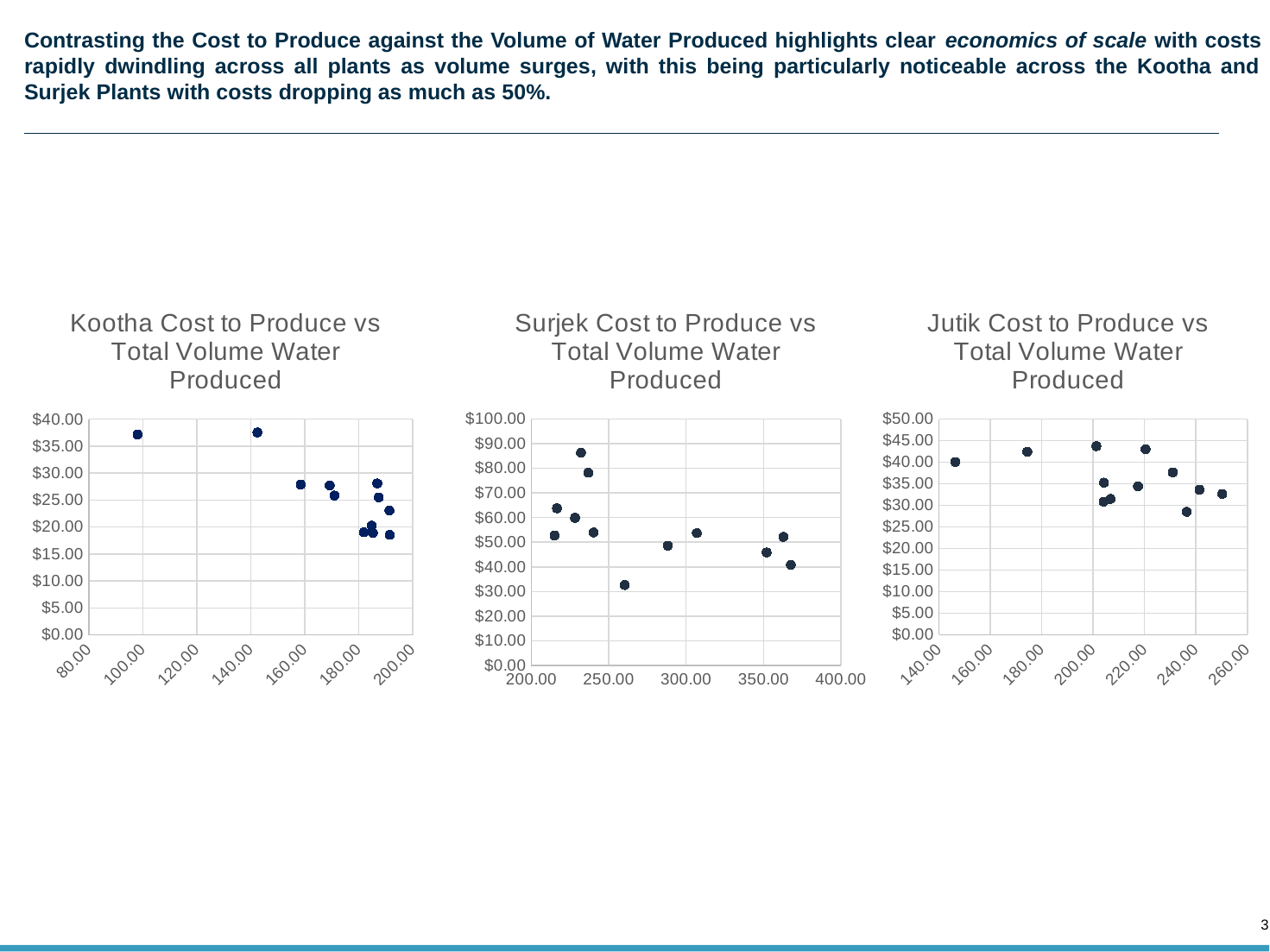

# Contrasting the Cost to Produce against the Volume of Water Produced highlights clear economics of scale with costs rapidly dwindling across all plants as volume surges, with this being particularly noticeable across the Kootha and Surjek Plants with costs dropping as much as 50%.

### Chart: Surjek Cost to Produce vs Total Volume Water Produced

| Category |  |
|---|---|

### Chart: Jutik Cost to Produce vs Total Volume Water Produced

| Category |  |
|---|---|

### Chart: Kootha Cost to Produce vs Total Volume Water Produced

| Category |  |
|---|---|